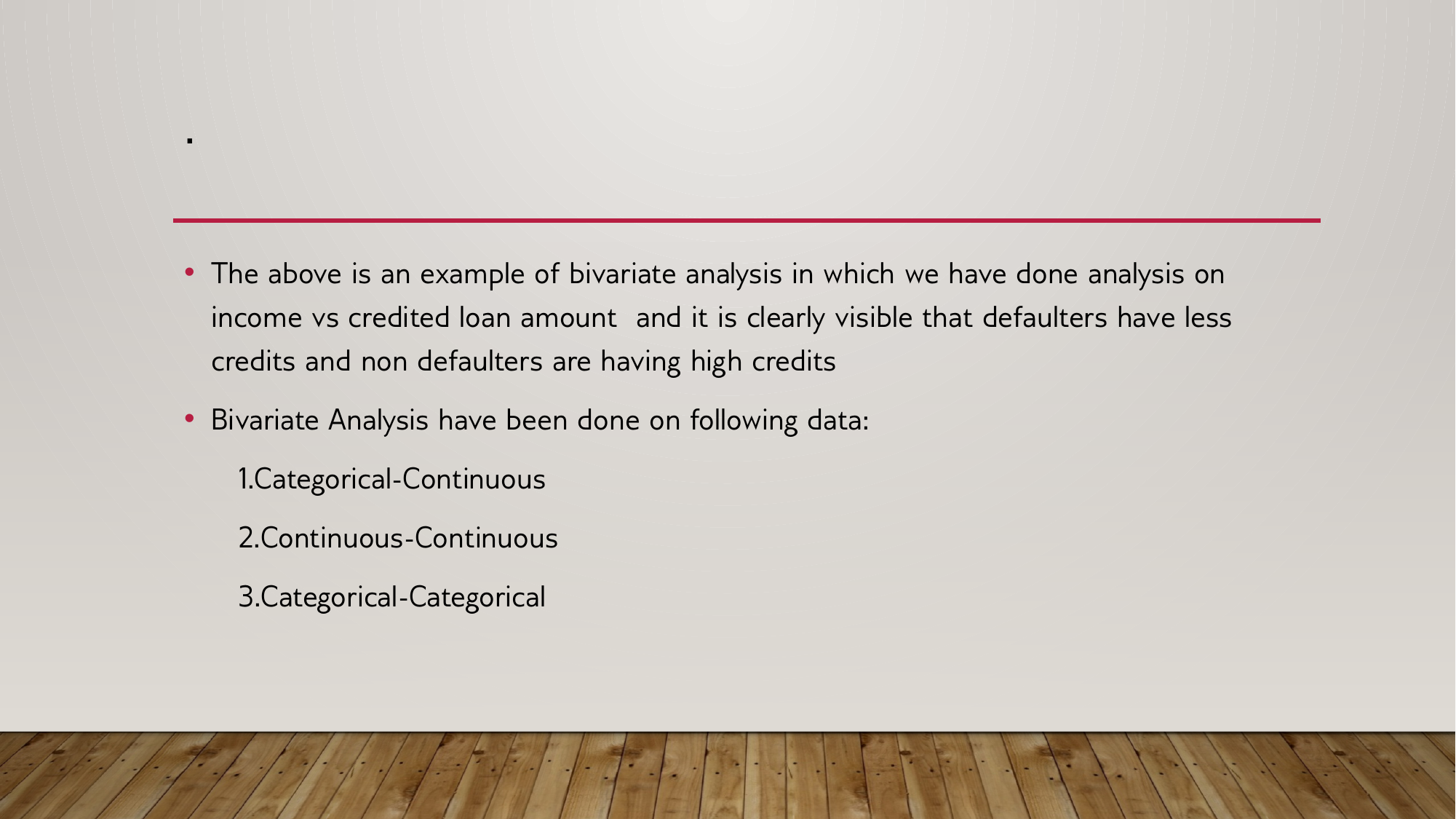

# .
The above is an example of bivariate analysis in which we have done analysis on income vs credited loan amount  and it is clearly visible that defaulters have less credits and non defaulters are having high credits
Bivariate Analysis have been done on following data:
      1.Categorical-Continuous
      2.Continuous-Continuous
      3.Categorical-Categorical